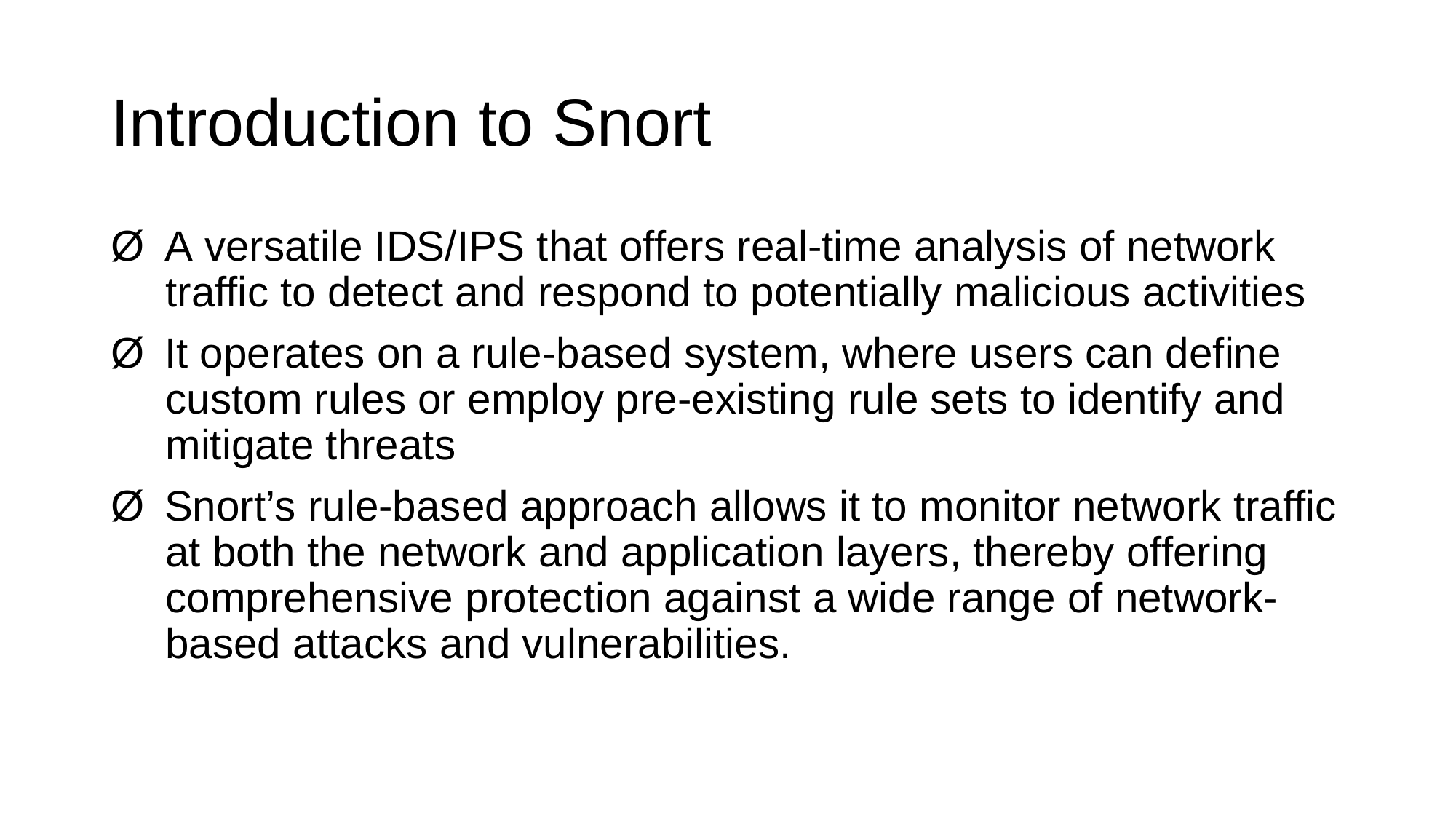

Introduction to Snort
Ø A versatile IDS/IPS that offers real-time analysis of network
traffic to detect and respond to potentially malicious activities
Ø It operates on a rule-based system, where users can define
custom rules or employ pre-existing rule sets to identify and
mitigate threats
Ø Snort’s rule-based approach allows it to monitor network traffic
at both the network and application layers, thereby offering
comprehensive protection against a wide range of network-
based attacks and vulnerabilities.